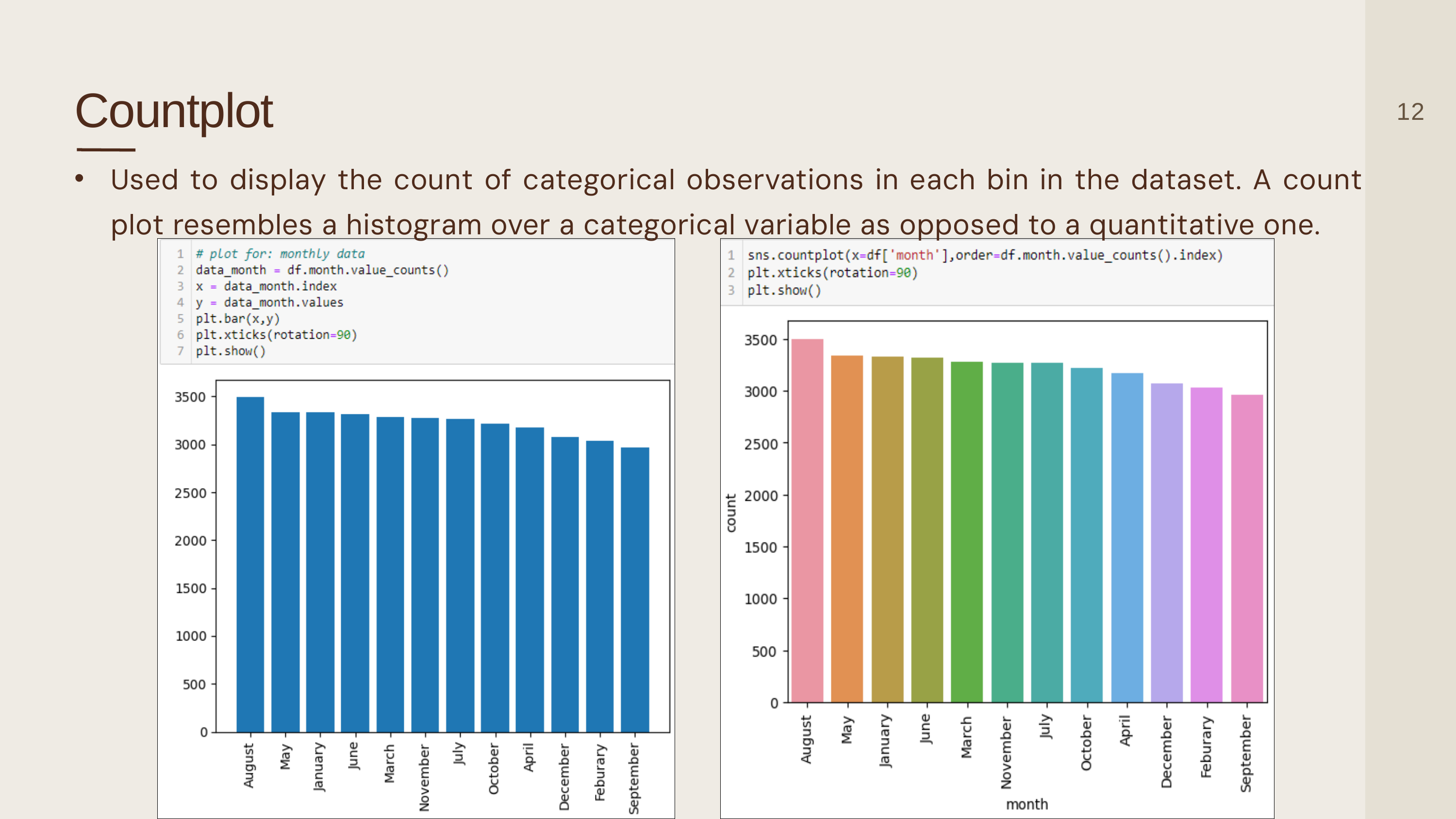

Countplot
12
Used to display the count of categorical observations in each bin in the dataset. A count plot resembles a histogram over a categorical variable as opposed to a quantitative one.